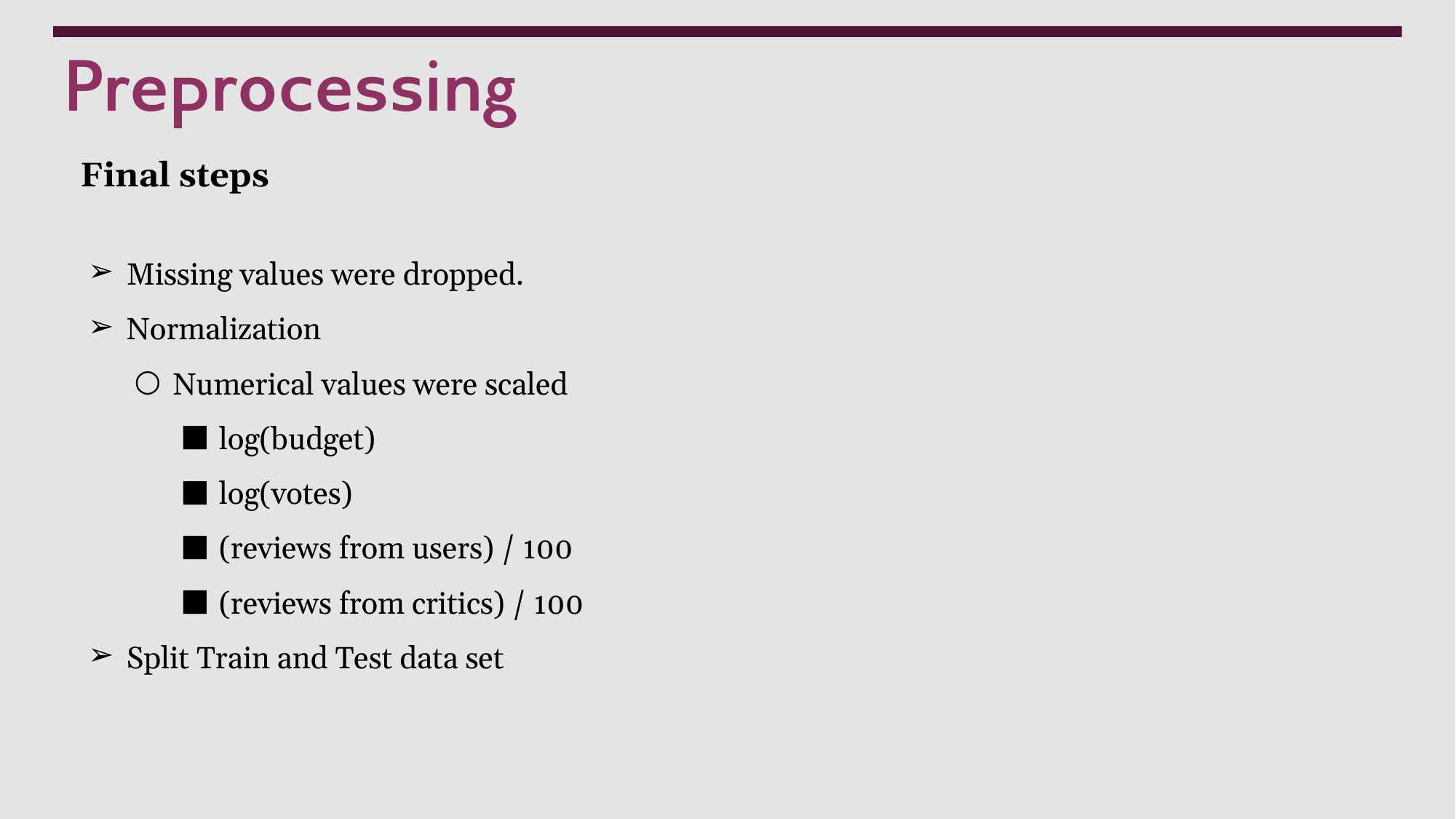

# Preprocessing

Final steps

Missing values were dropped.
Normalization
Numerical values were scaled
log(budget)
log(votes)
(reviews from users) / 100
(reviews from critics) / 100
Split Train and Test data set